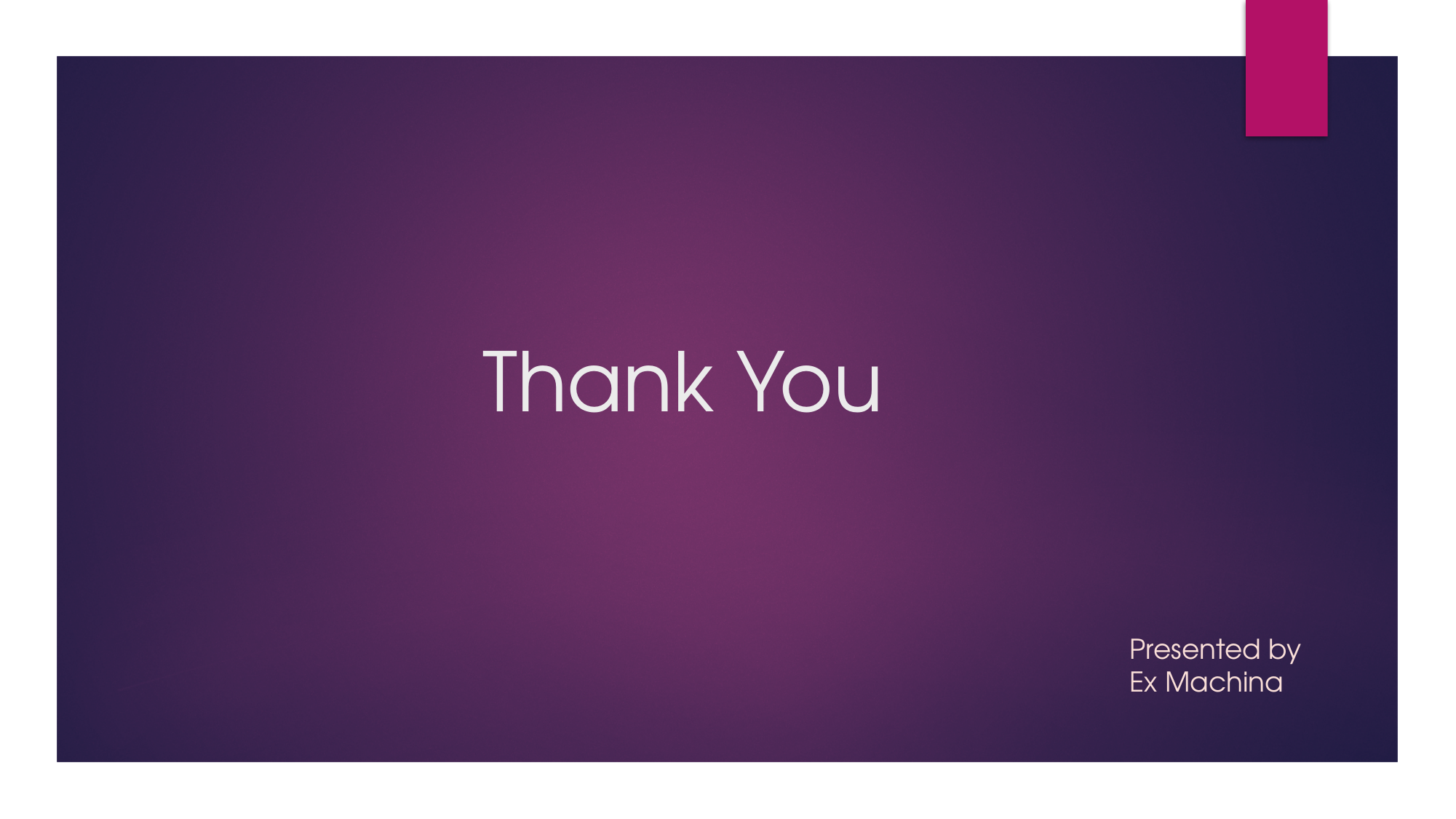

# Thank You
Presented by
Ex Machina